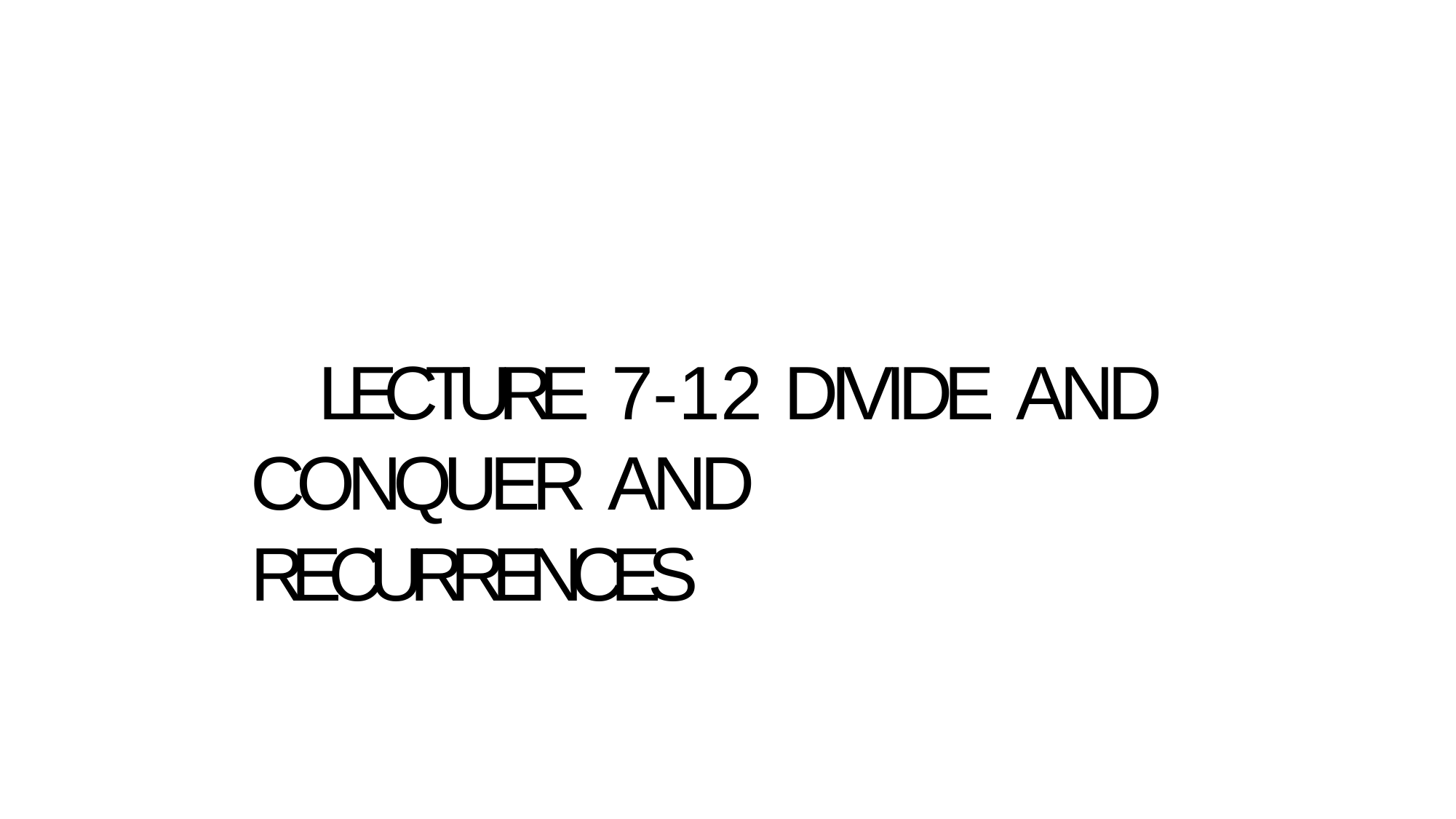

# LECTURE 7-12 DIVIDE AND CONQUER AND RECURRENCES